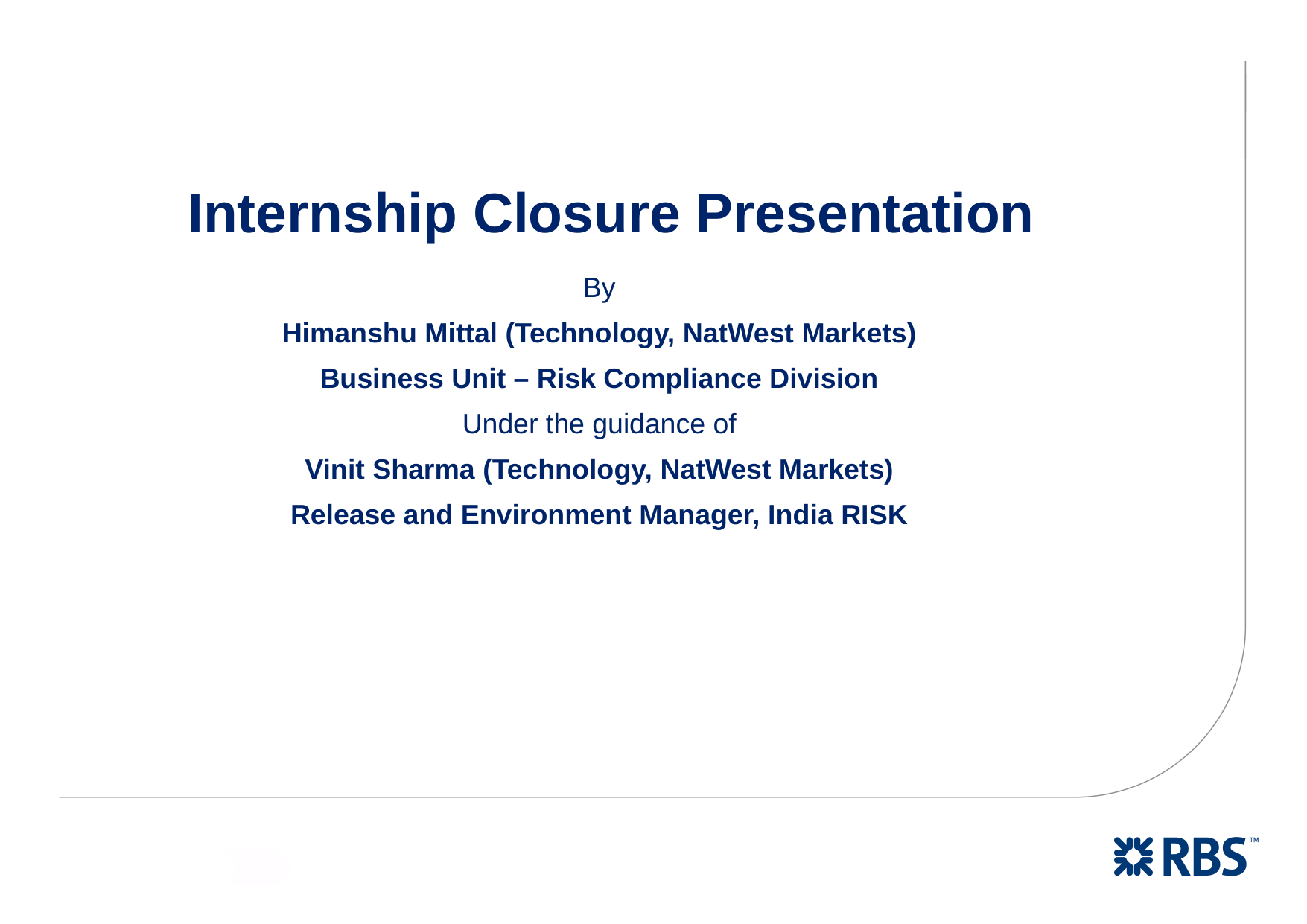

# Internship Closure Presentation
By
Himanshu Mittal (Technology, NatWest Markets)
Business Unit – Risk Compliance Division
Under the guidance of
Vinit Sharma (Technology, NatWest Markets)
Release and Environment Manager, India RISK